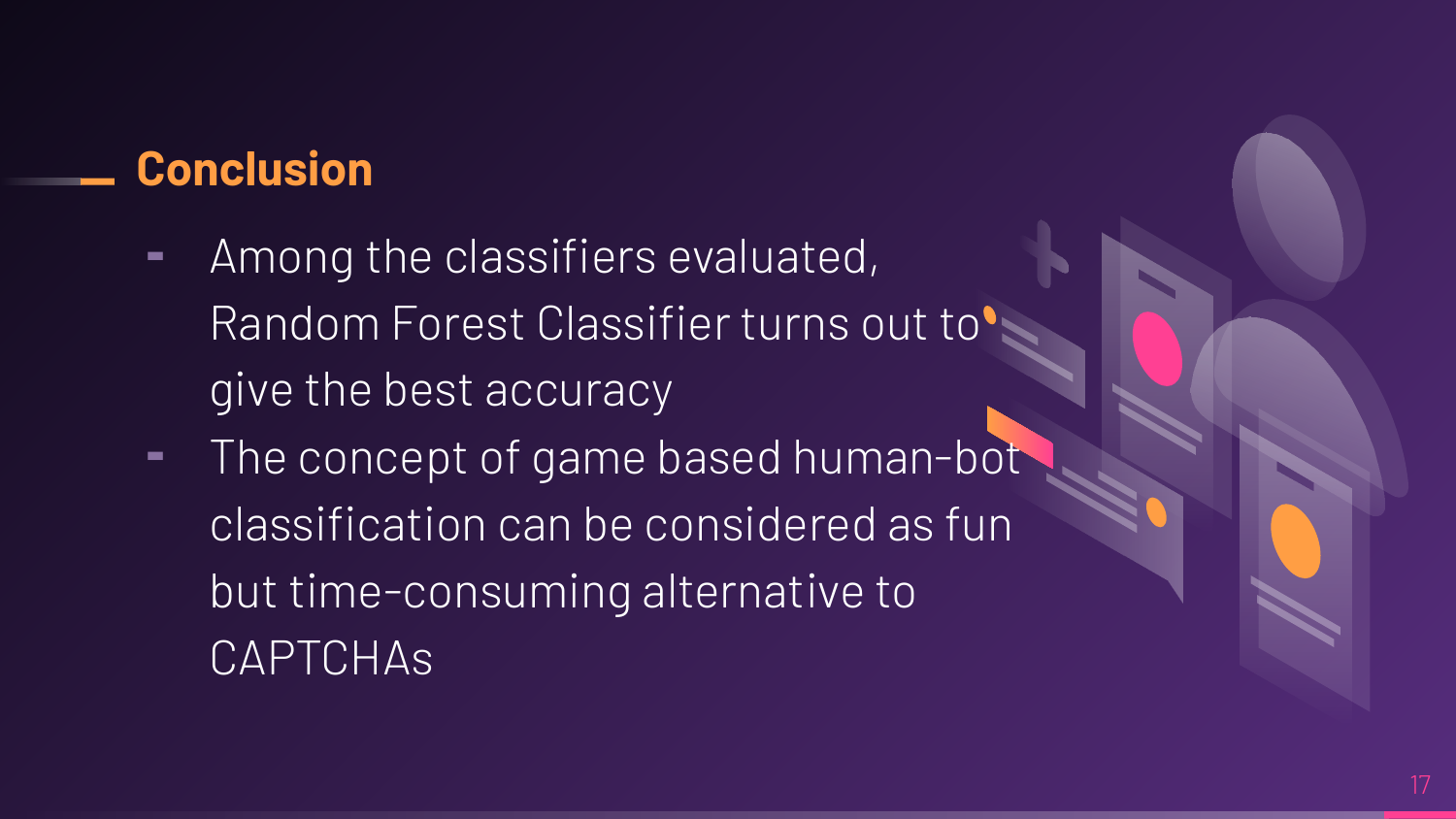

# Conclusion
Among the classifiers evaluated, Random Forest Classifier turns out to give the best accuracy
The concept of game based human-bot classification can be considered as fun but time-consuming alternative to CAPTCHAs

17